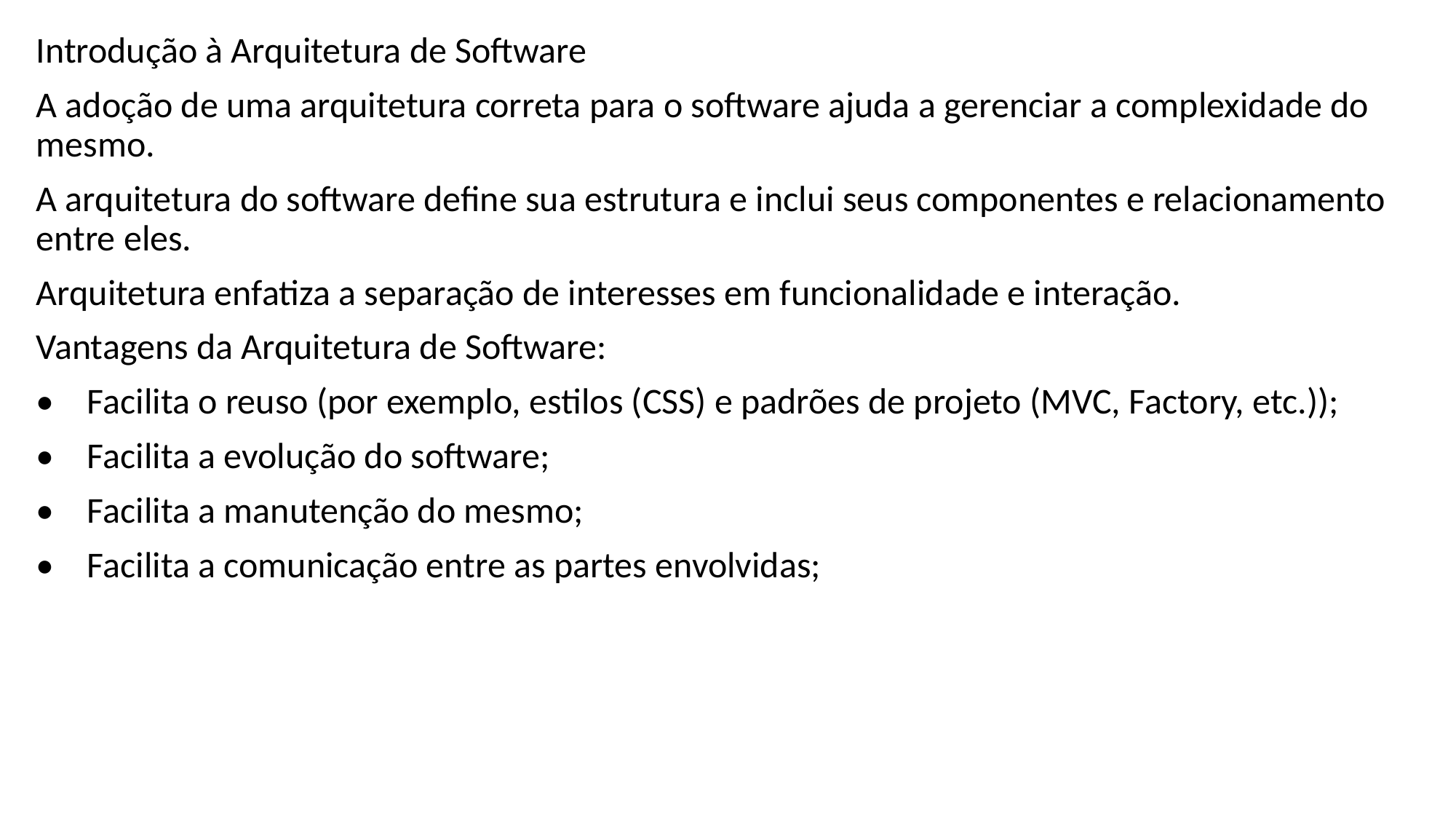

Introdução à Arquitetura de Software
A adoção de uma arquitetura correta para o software ajuda a gerenciar a complexidade do mesmo.
A arquitetura do software define sua estrutura e inclui seus componentes e relacionamento entre eles.
Arquitetura enfatiza a separação de interesses em funcionalidade e interação.
Vantagens da Arquitetura de Software:
•    Facilita o reuso (por exemplo, estilos (CSS) e padrões de projeto (MVC, Factory, etc.));
•    Facilita a evolução do software;
•    Facilita a manutenção do mesmo;
•    Facilita a comunicação entre as partes envolvidas;